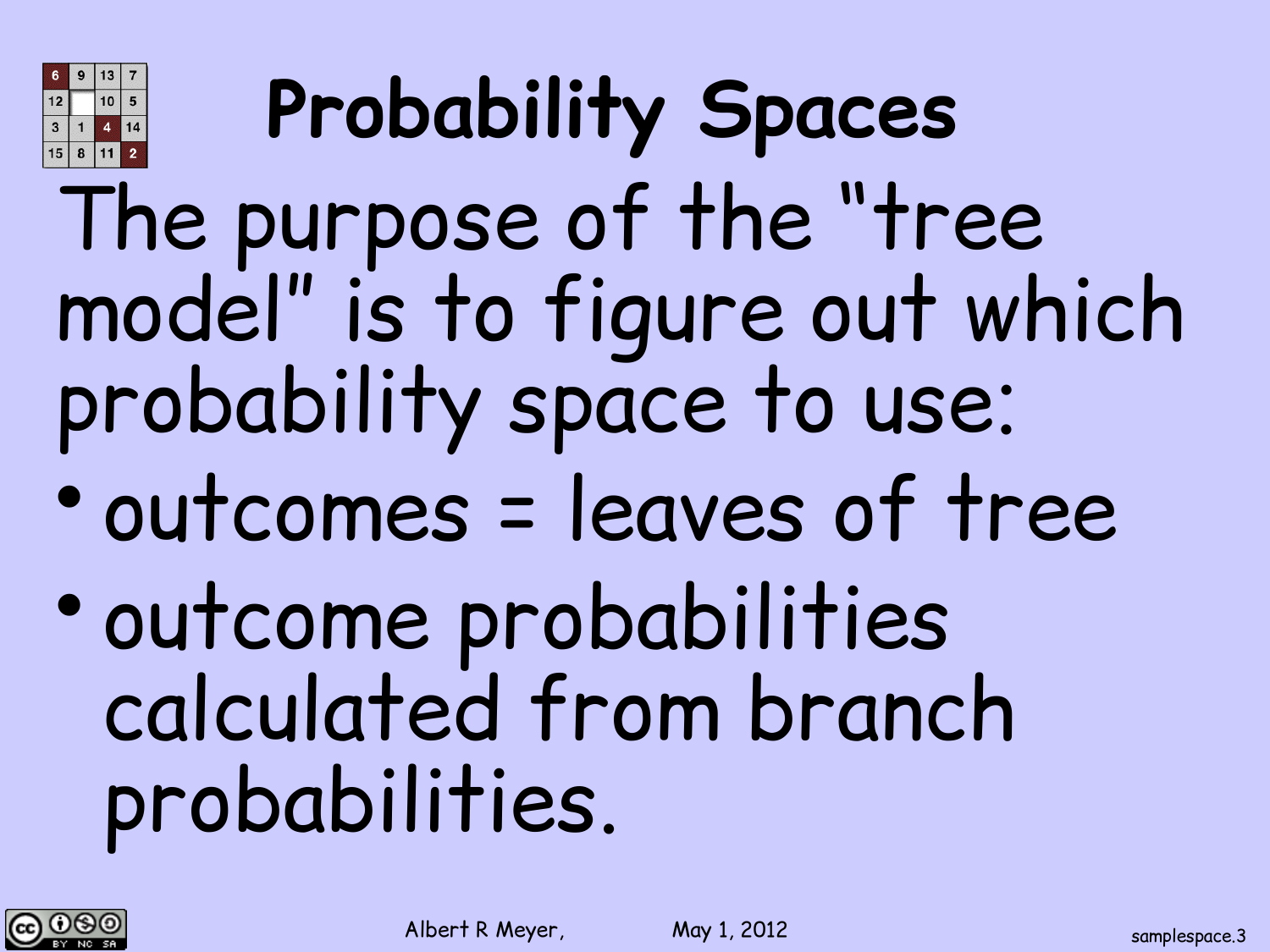

# Probability Spaces
The purpose of the “tree model” is to figure out which probability space to use:
outcomes = leaves of tree
outcome probabilities calculated from branch probabilities.
samplespace.3